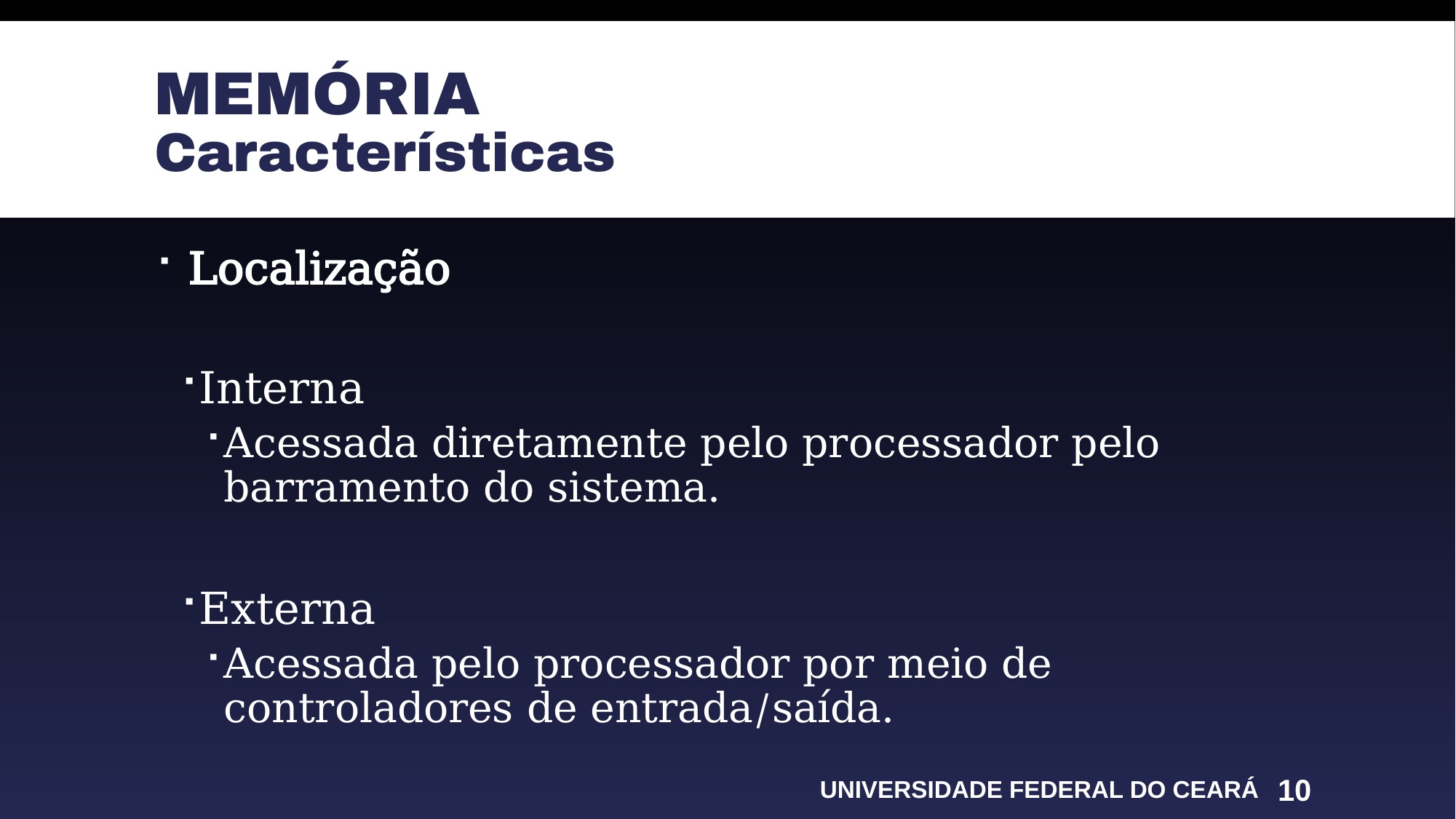

# Memória Características
 Localização

Interna
Acessada diretamente pelo processador pelo barramento do sistema.

Externa
Acessada pelo processador por meio de controladores de entrada/saída.

UNIVERSIDADE FEDERAL DO CEARÁ
10